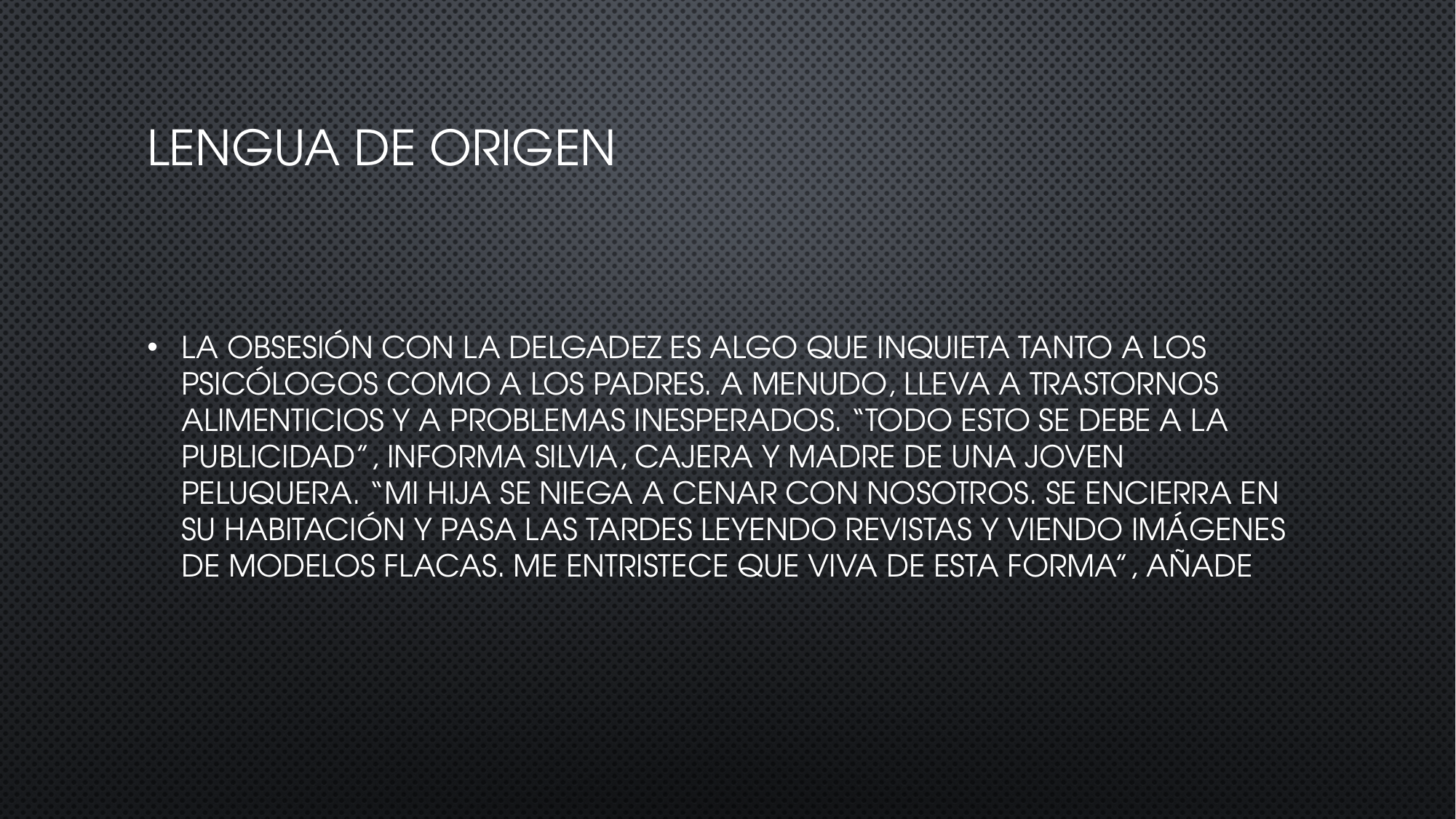

# LENGUA DE ORIGEN
La obsesión con la delgadez es algo que inquieta tanto a los psicólogos como a los padres. A menudo, lleva a trastornos alimenticios y a problemas inesperados. “Todo esto se debe a la publicidad”, informa Silvia, cajera y madre de una joven peluquera. “Mi hija se niega a cenar con nosotros. Se encierra en su habitación y pasa las tardes leyendo revistas y viendo imágenes de modelos flacas. Me entristece que viva de esta forma”, añade